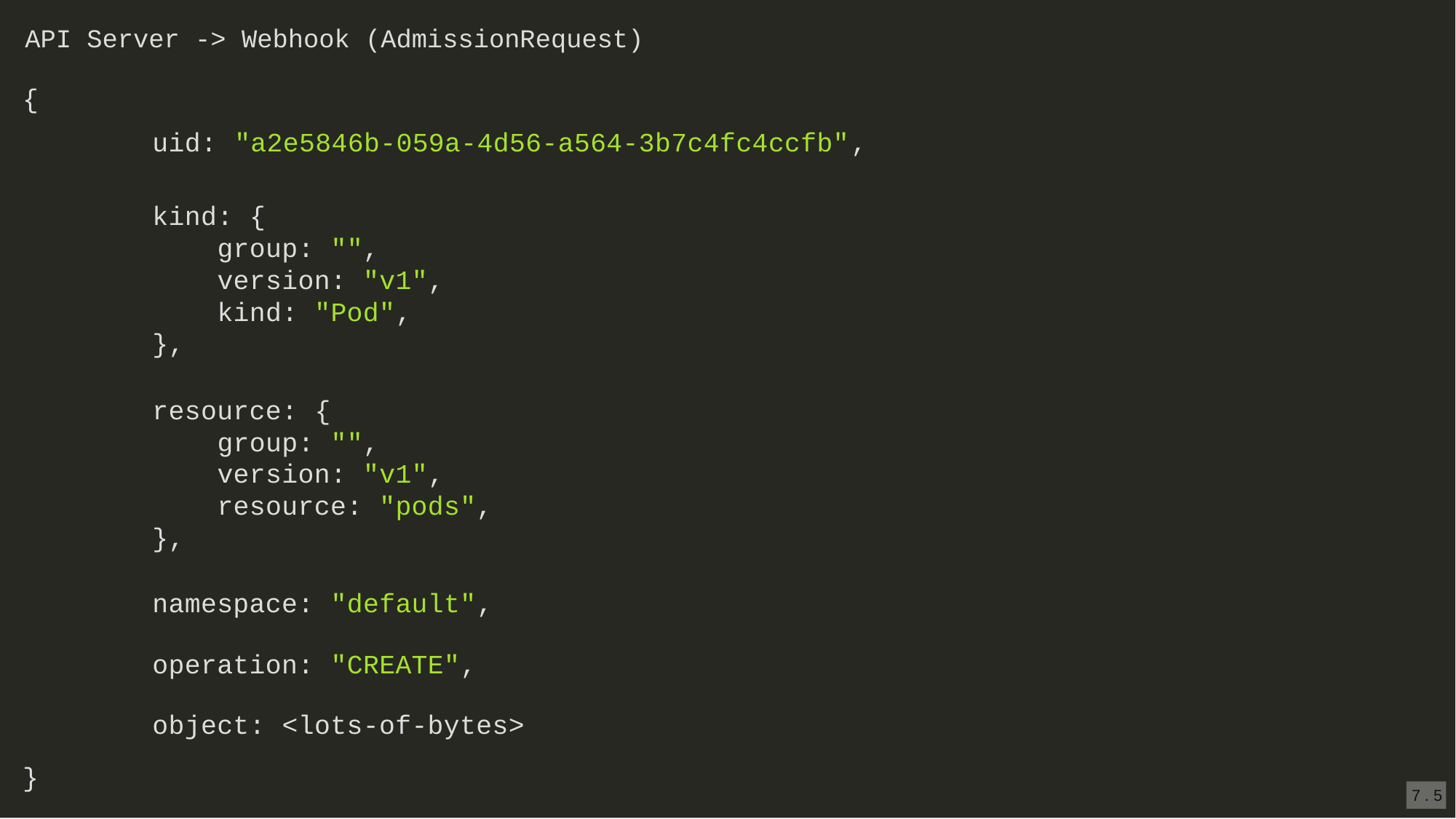

API Server -> Webhook (AdmissionRequest)

{
uid: "a2e5846b-059a-4d56-a564-3b7c4fc4ccfb",

kind: {
group: "",
version: "v1",
kind: "Pod",
},

resource: {
group: "",
version: "v1",  resource: "pods",
},
namespace: "default",  operation: "CREATE",  object: <lots-of-bytes>
}

7 . 5